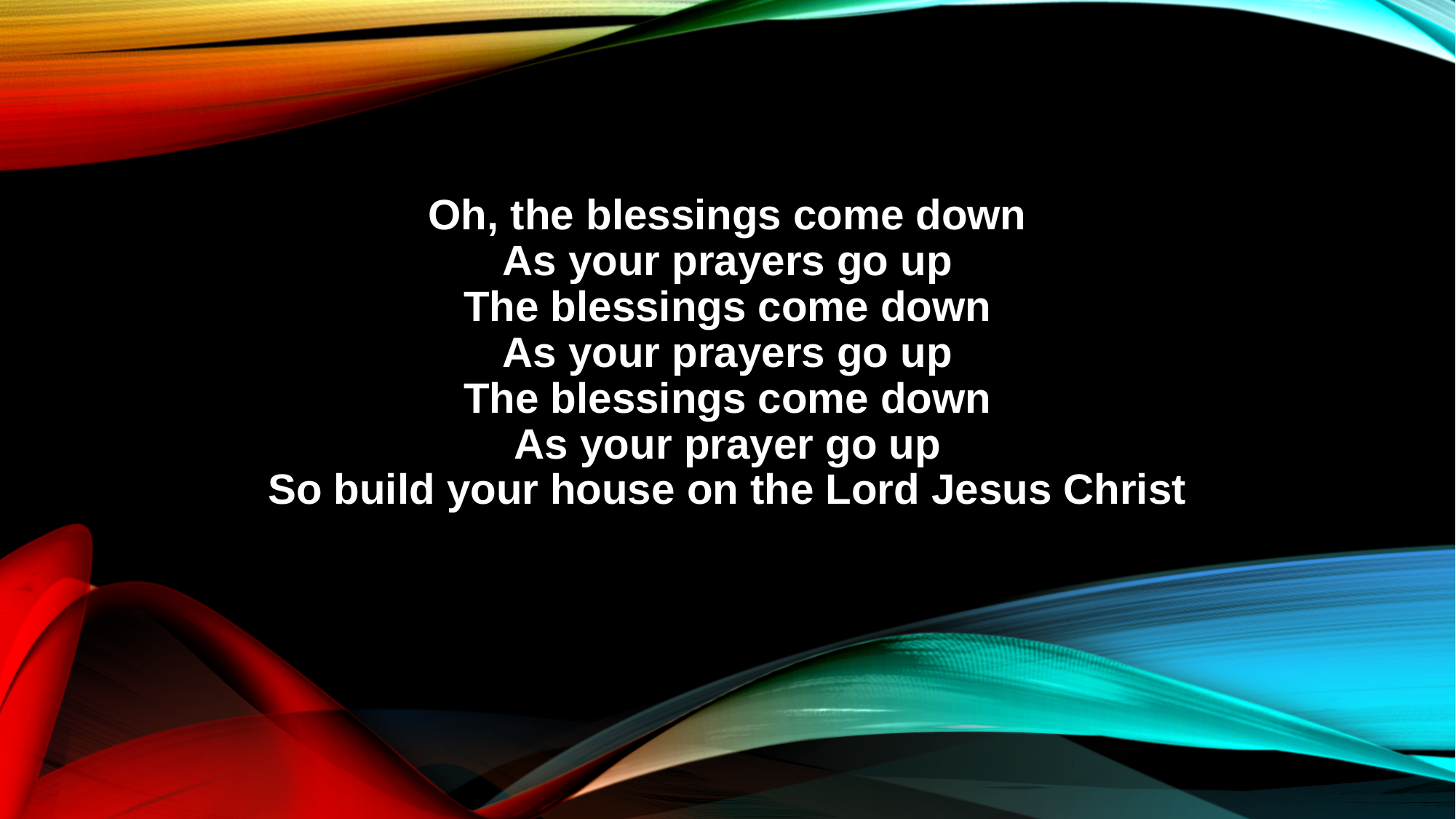

Oh, the blessings come down
As your prayers go up
The blessings come down
As your prayers go up
The blessings come down
As your prayer go up
So build your house on the Lord Jesus Christ